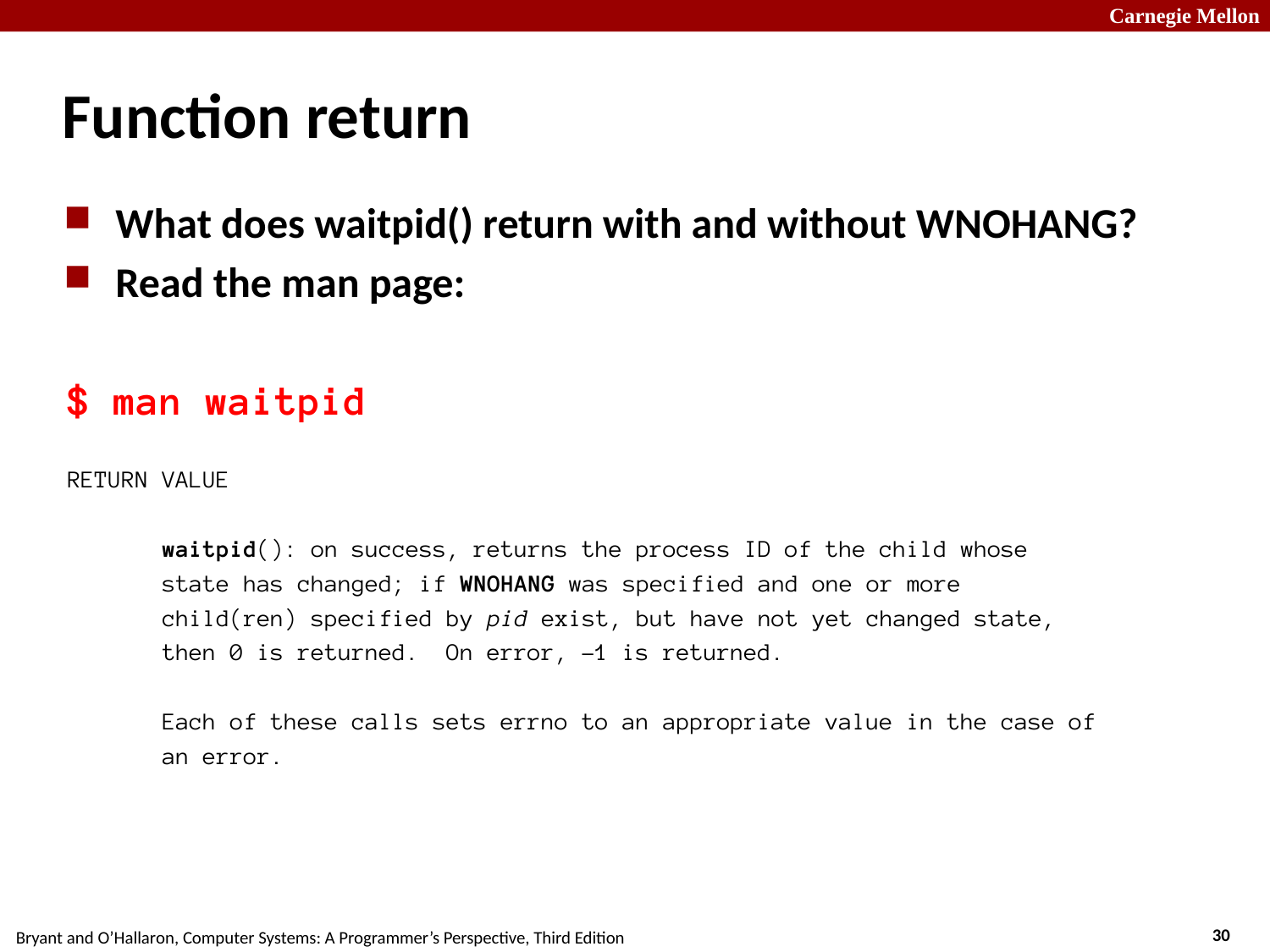

# Function return
What does waitpid() return with and without WNOHANG?
Read the man page:

$ man waitpid

RETURN VALUE

       waitpid(): on success, returns the process ID of the child whose
       state has changed; if WNOHANG was specified and one or more
       child(ren) specified by pid exist, but have not yet changed state,
       then 0 is returned.  On error, -1 is returned.

       Each of these calls sets errno to an appropriate value in the case of
       an error.